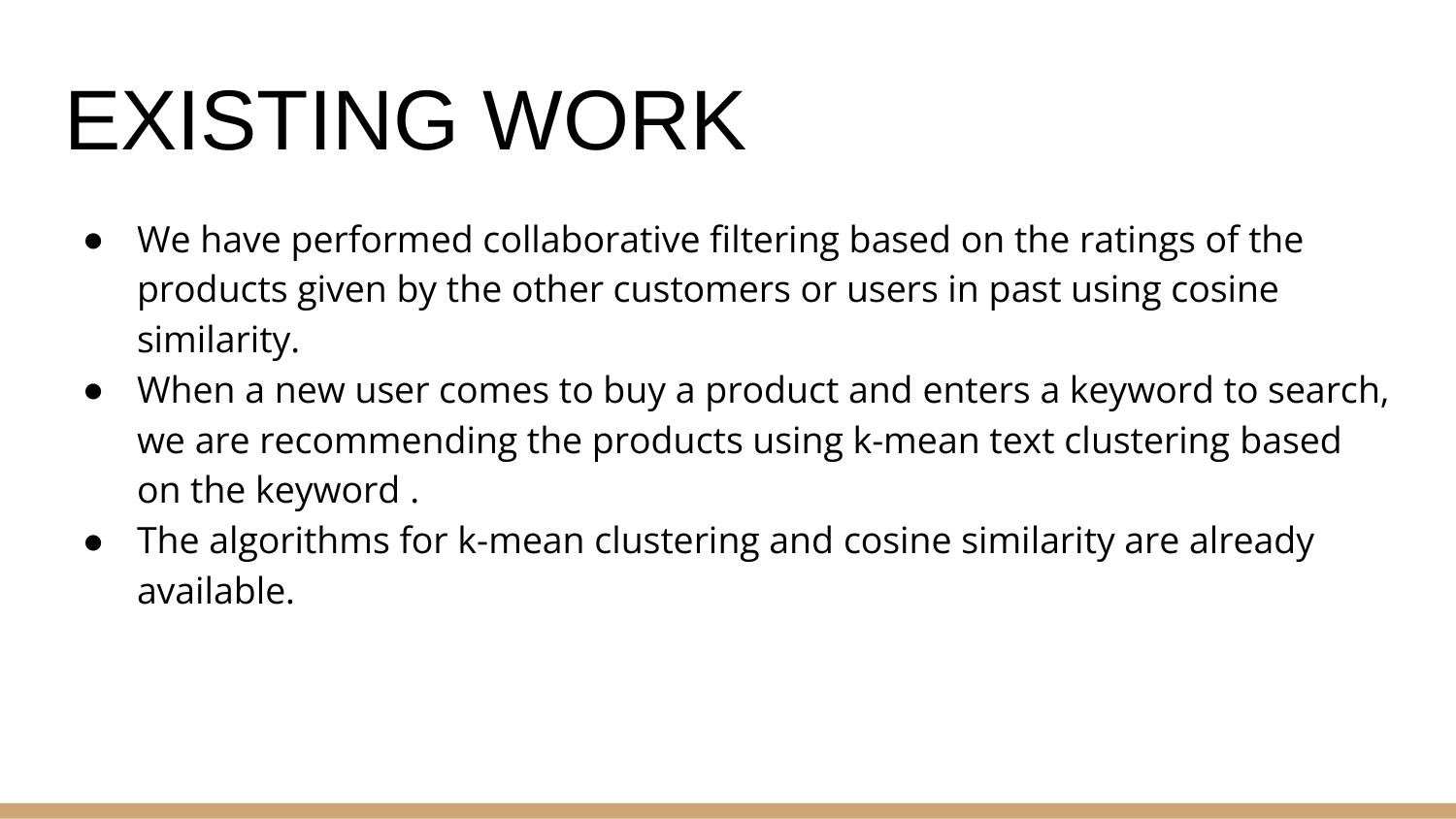

# EXISTING WORK
We have performed collaborative filtering based on the ratings of the products given by the other customers or users in past using cosine similarity.
When a new user comes to buy a product and enters a keyword to search, we are recommending the products using k-mean text clustering based on the keyword .
The algorithms for k-mean clustering and cosine similarity are already available.